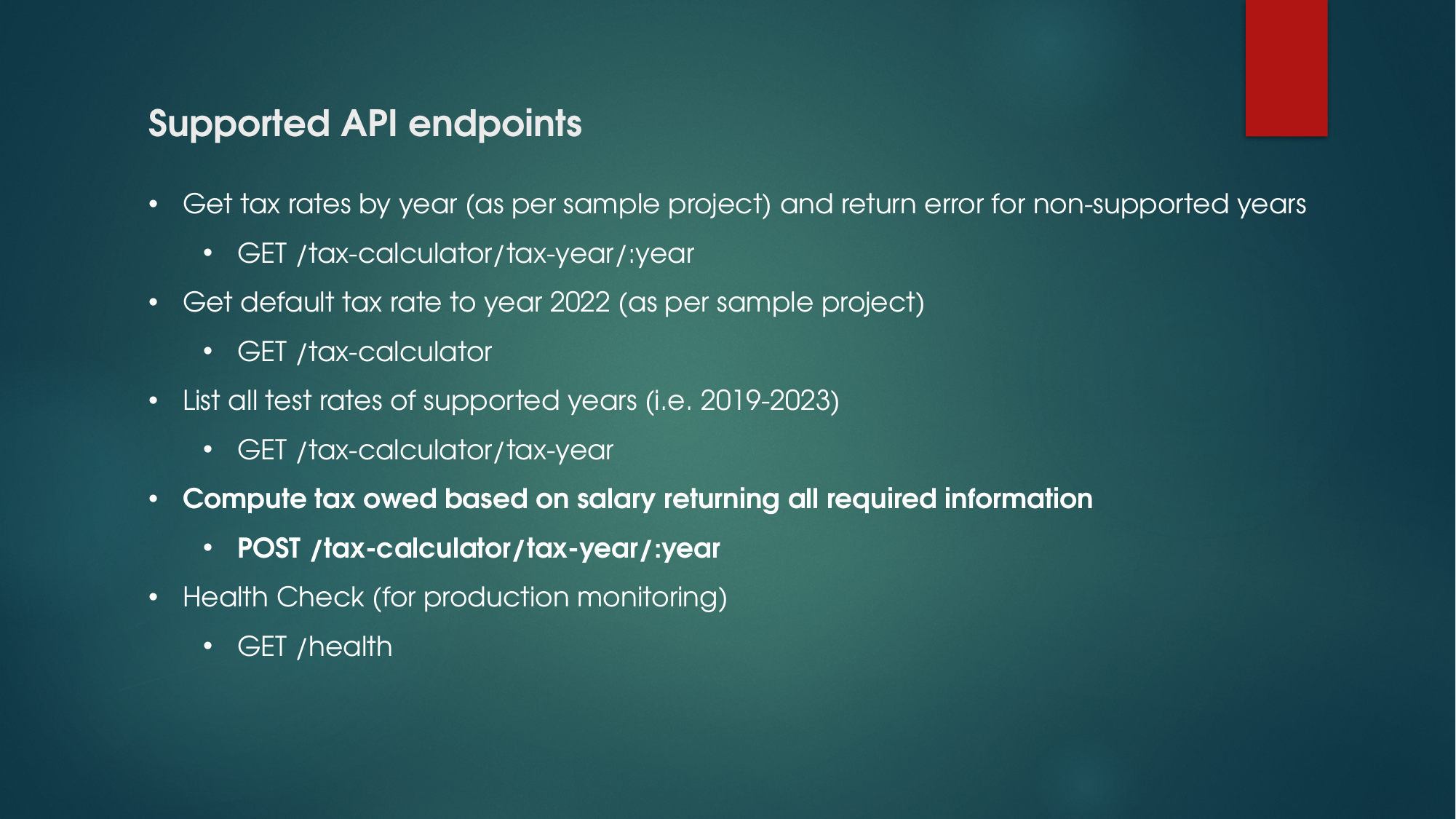

# Supported API endpoints
Get tax rates by year (as per sample project) and return error for non-supported years
GET /tax-calculator/tax-year/:year
Get default tax rate to year 2022 (as per sample project)
GET /tax-calculator
List all test rates of supported years (i.e. 2019-2023)
GET /tax-calculator/tax-year
Compute tax owed based on salary returning all required information
POST /tax-calculator/tax-year/:year
Health Check (for production monitoring)
GET /health